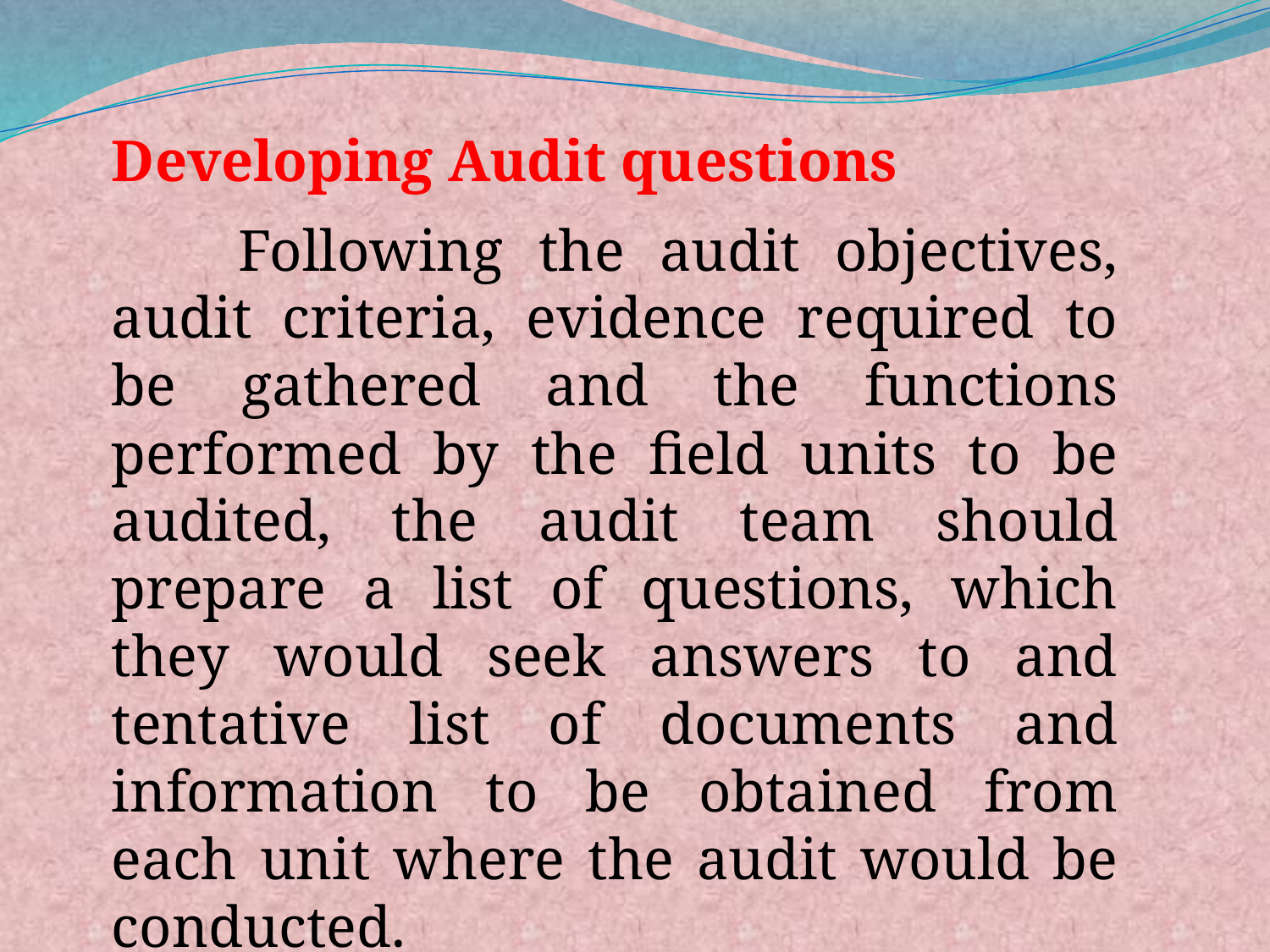

Developing Audit questions
	Following the audit objectives, audit criteria, evidence required to be gathered and the functions performed by the field units to be audited, the audit team should prepare a list of questions, which they would seek answers to and tentative list of documents and information to be obtained from each unit where the audit would be conducted.